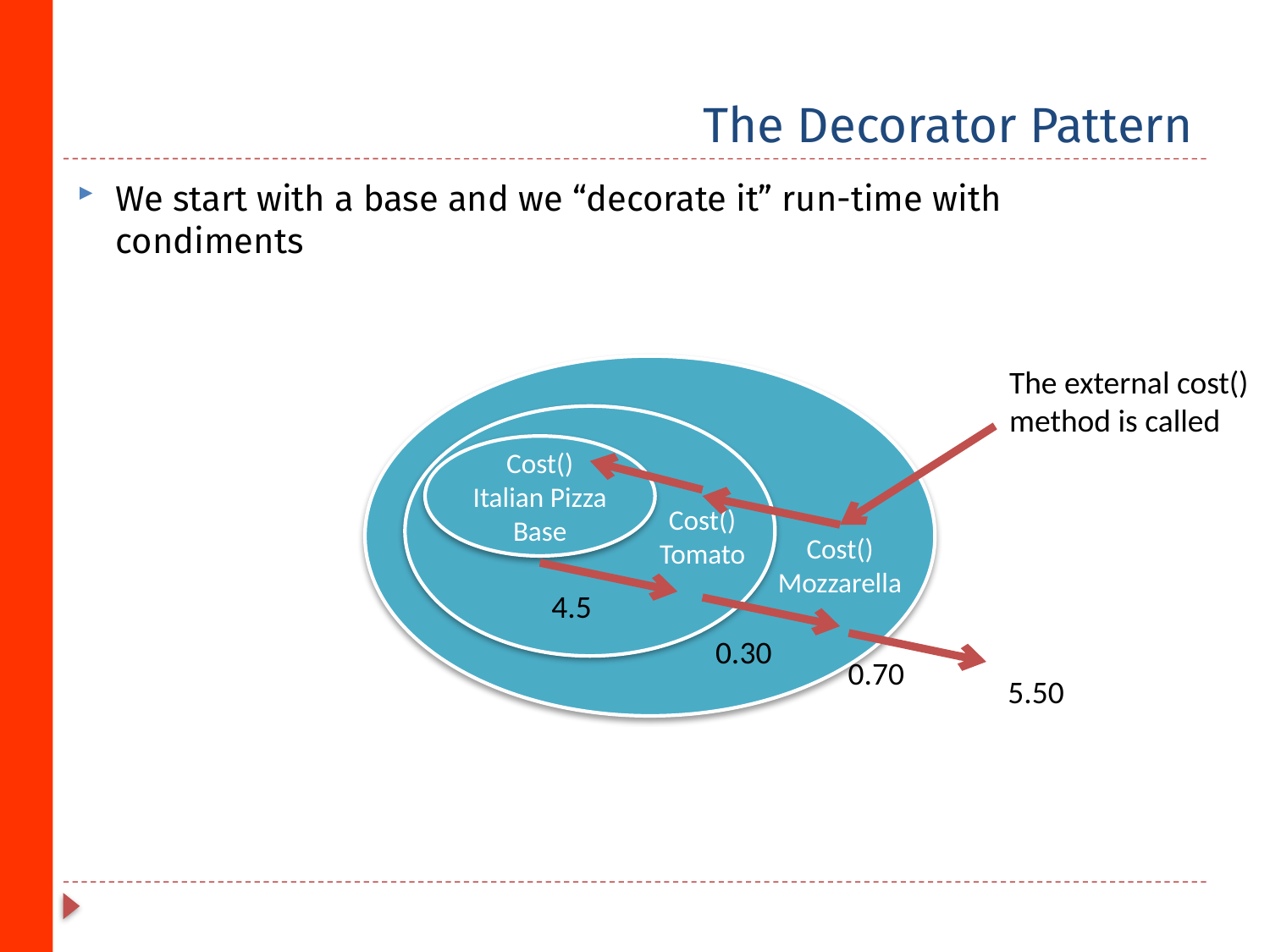

# The Decorator Pattern
We start with a base and we “decorate it” run-time with condiments

The external cost()
method is called

Cost()
Italian Pizza Base
Cost()
Tomato
Cost()
Mozzarella
4.5
0.30
0.70
5.50